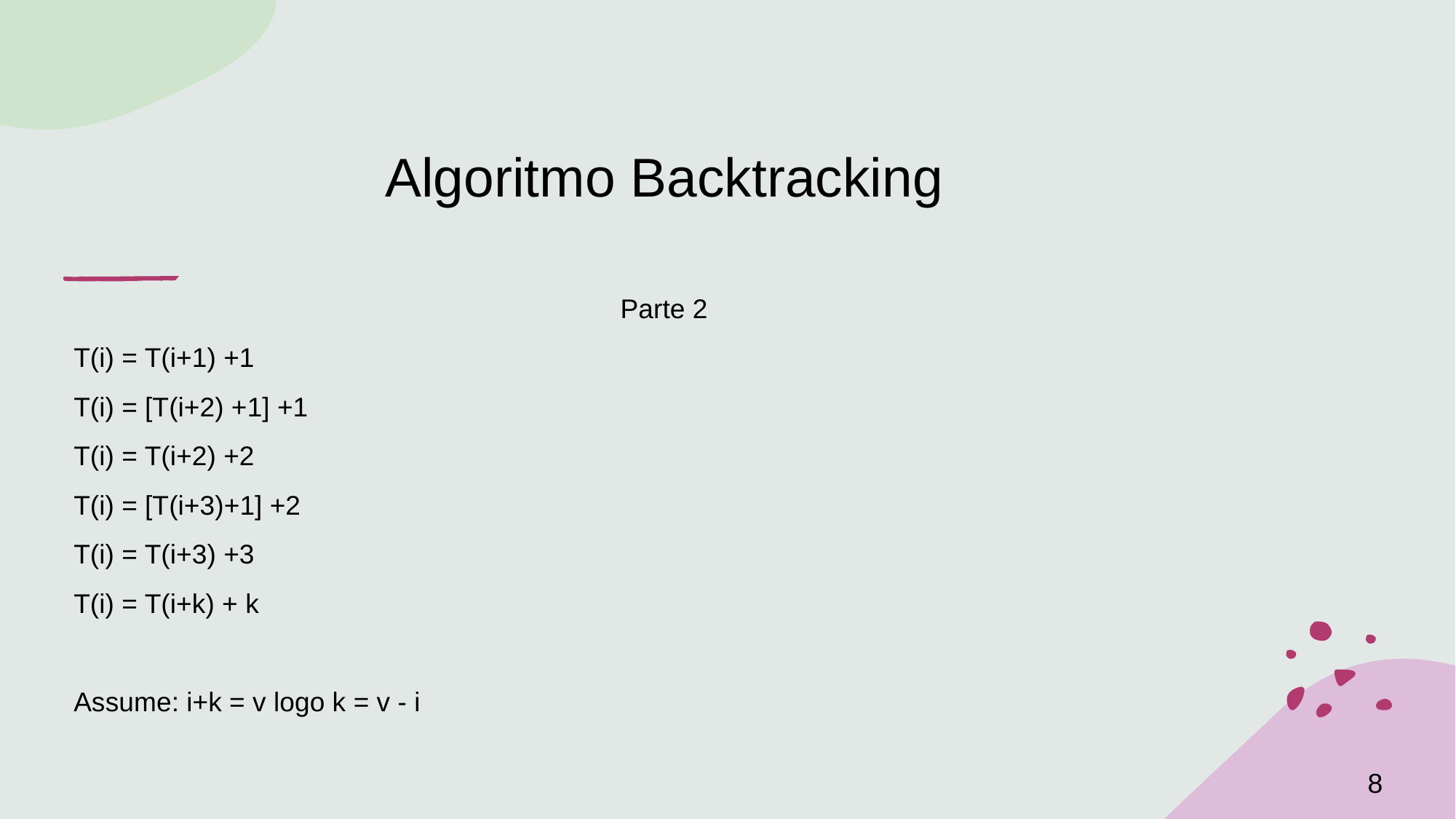

# Algoritmo Backtracking
Parte 2
T(i) = T(i+1) +1
T(i) = [T(i+2) +1] +1
T(i) = T(i+2) +2
T(i) = [T(i+3)+1] +2
T(i) = T(i+3) +3
T(i) = T(i+k) + k

Assume: i+k = v logo k = v - i

8